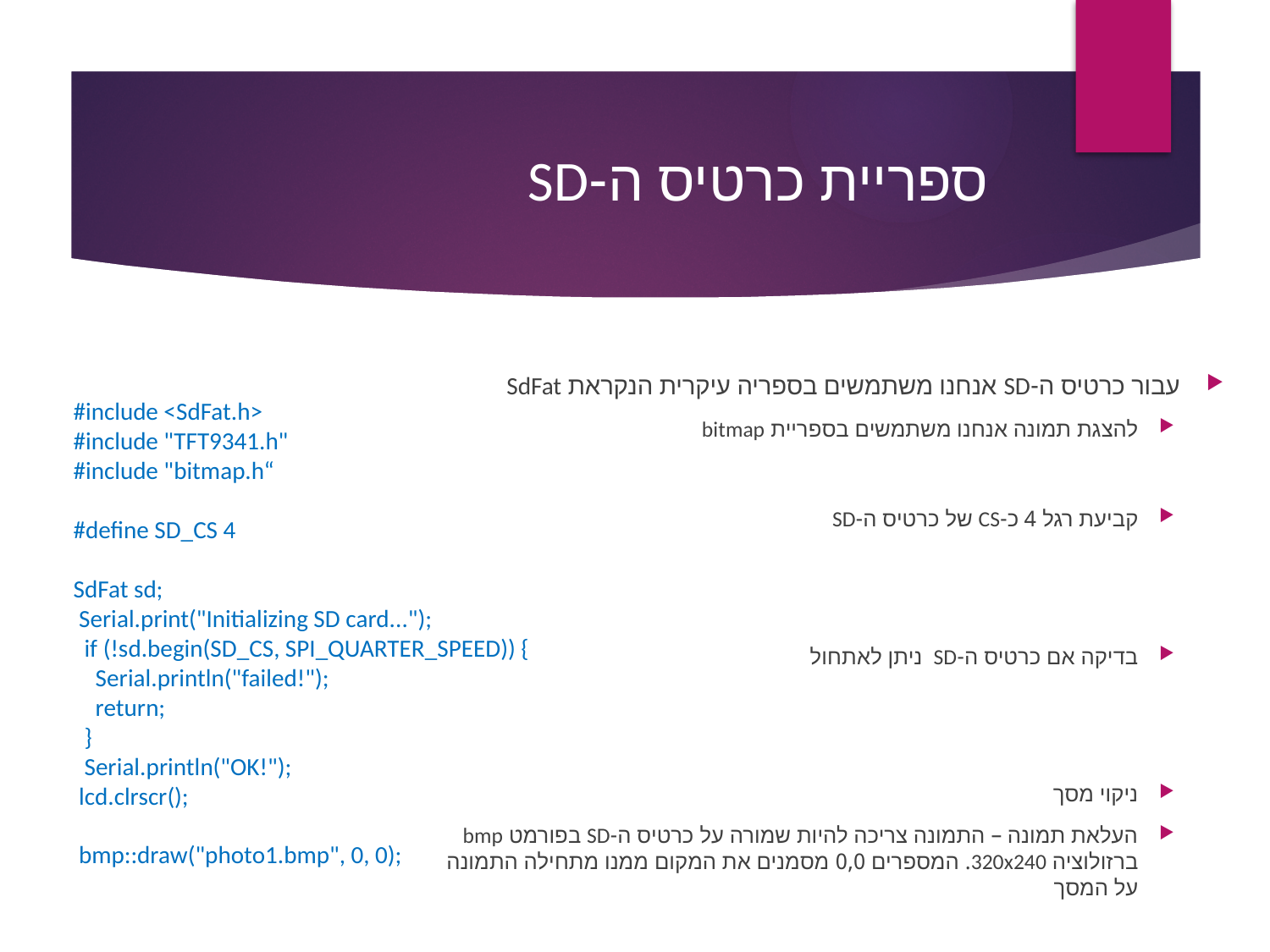

# ספריית כרטיס ה-SD
עבור כרטיס ה-SD אנחנו משתמשים בספריה עיקרית הנקראת SdFat
להצגת תמונה אנחנו משתמשים בספריית bitmap

קביעת רגל 4 כ-CS של כרטיס ה-SD

בדיקה אם כרטיס ה-SD  ניתן לאתחול

ניקוי מסך
העלאת תמונה – התמונה צריכה להיות שמורה על כרטיס ה-SD בפורמט bmp ברזולוציה 320x240. המספרים 0,0 מסמנים את המקום ממנו מתחילה התמונה על המסך

#include <SdFat.h>
#include "TFT9341.h"
#include "bitmap.h“

#define SD_CS 4

SdFat sd;
 Serial.print("Initializing SD card...");
  if (!sd.begin(SD_CS, SPI_QUARTER_SPEED)) {
    Serial.println("failed!");
    return;
  }
  Serial.println("OK!");
 lcd.clrscr();

 bmp::draw("photo1.bmp", 0, 0);